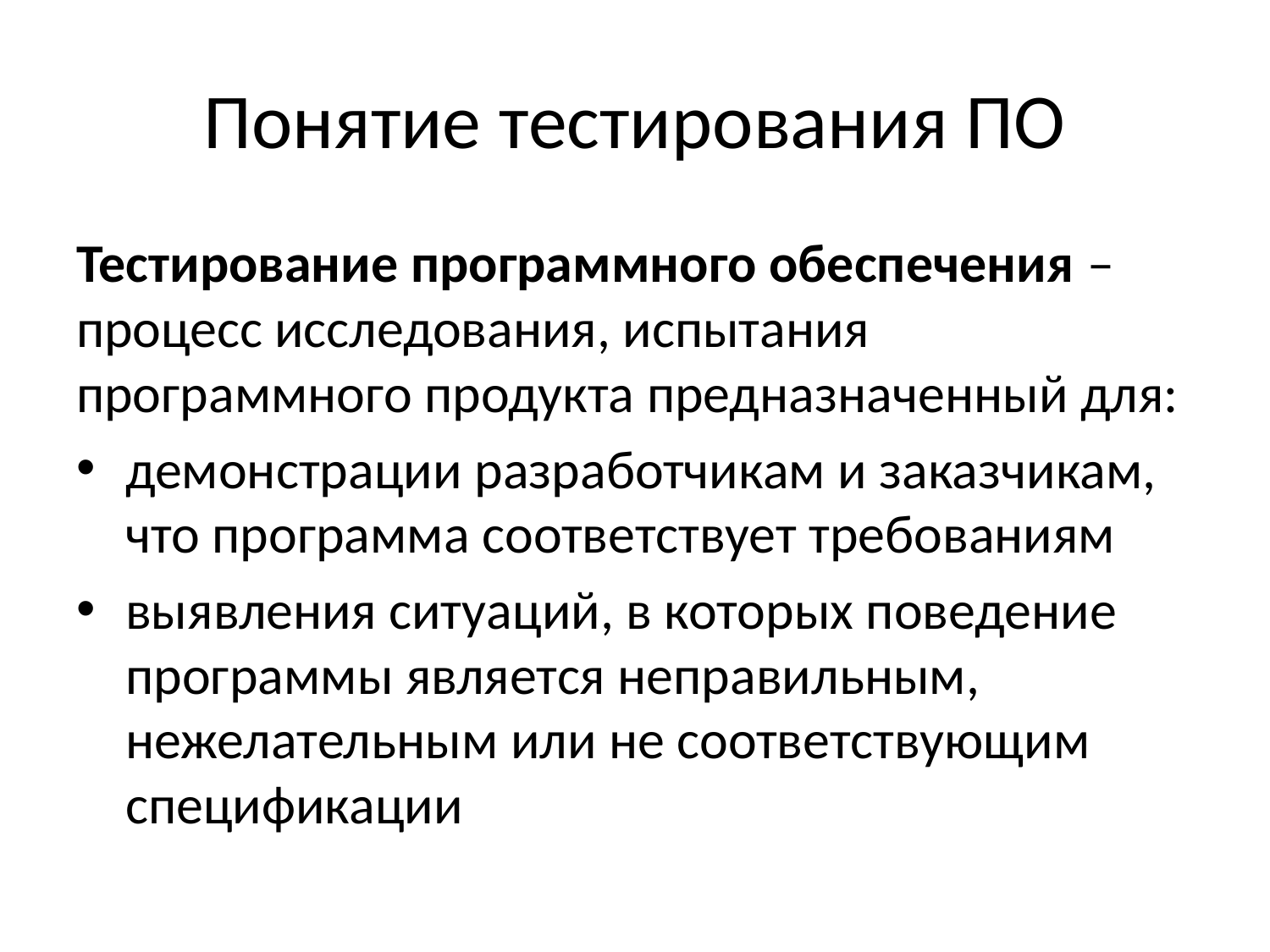

# Понятие тестирования ПО
Тестирование программного обеспечения – процесс исследования, испытания программного продукта предназначенный для:
демонстрации разработчикам и заказчикам, что программа соответствует требованиям
выявления ситуаций, в которых поведение программы является неправильным, нежелательным или не соответствующим спецификации